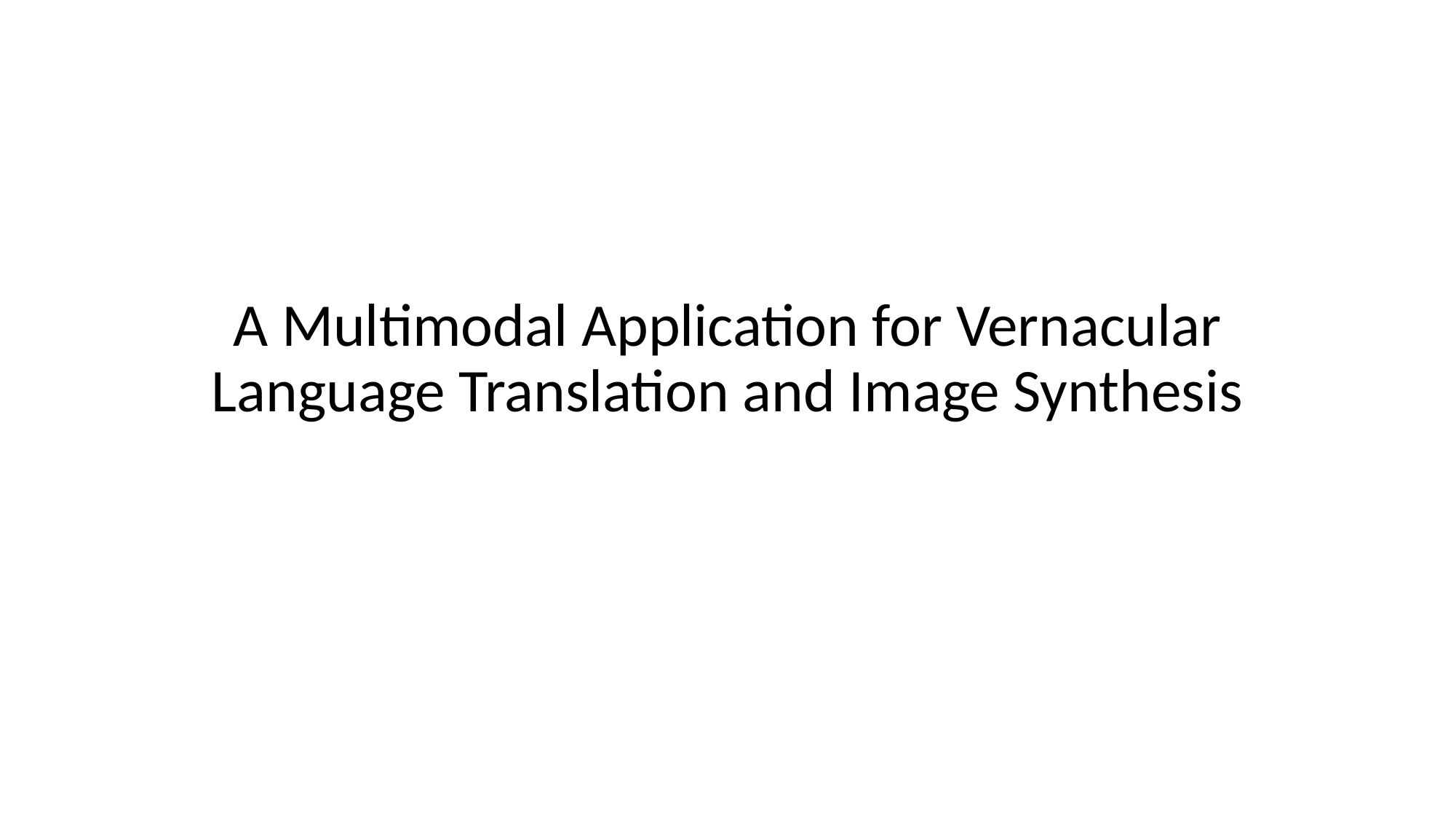

# A Multimodal Application for Vernacular Language Translation and Image Synthesis